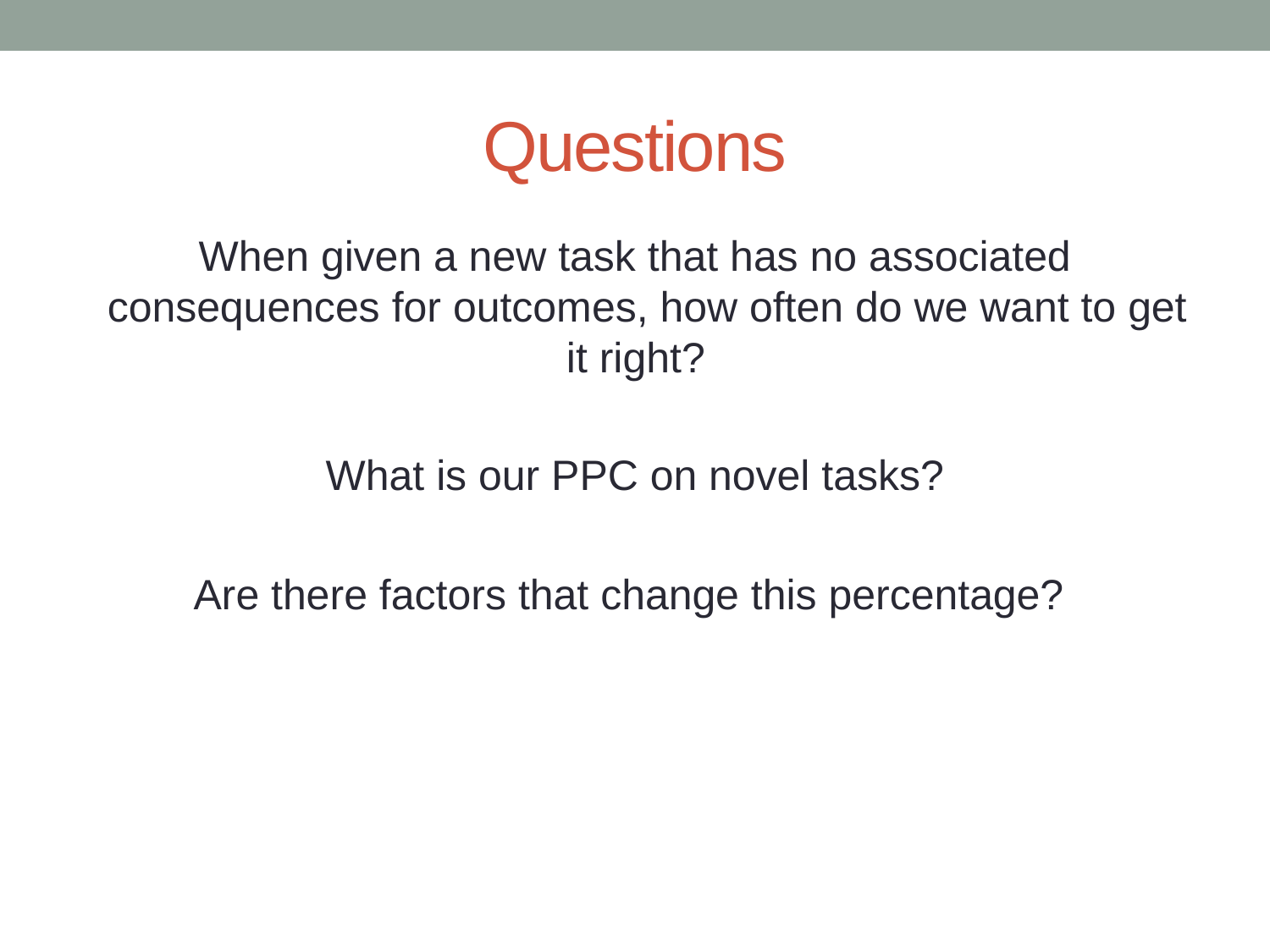

# Questions
When given a new task that has no associated consequences for outcomes, how often do we want to get it right?

What is our PPC on novel tasks?

Are there factors that change this percentage?